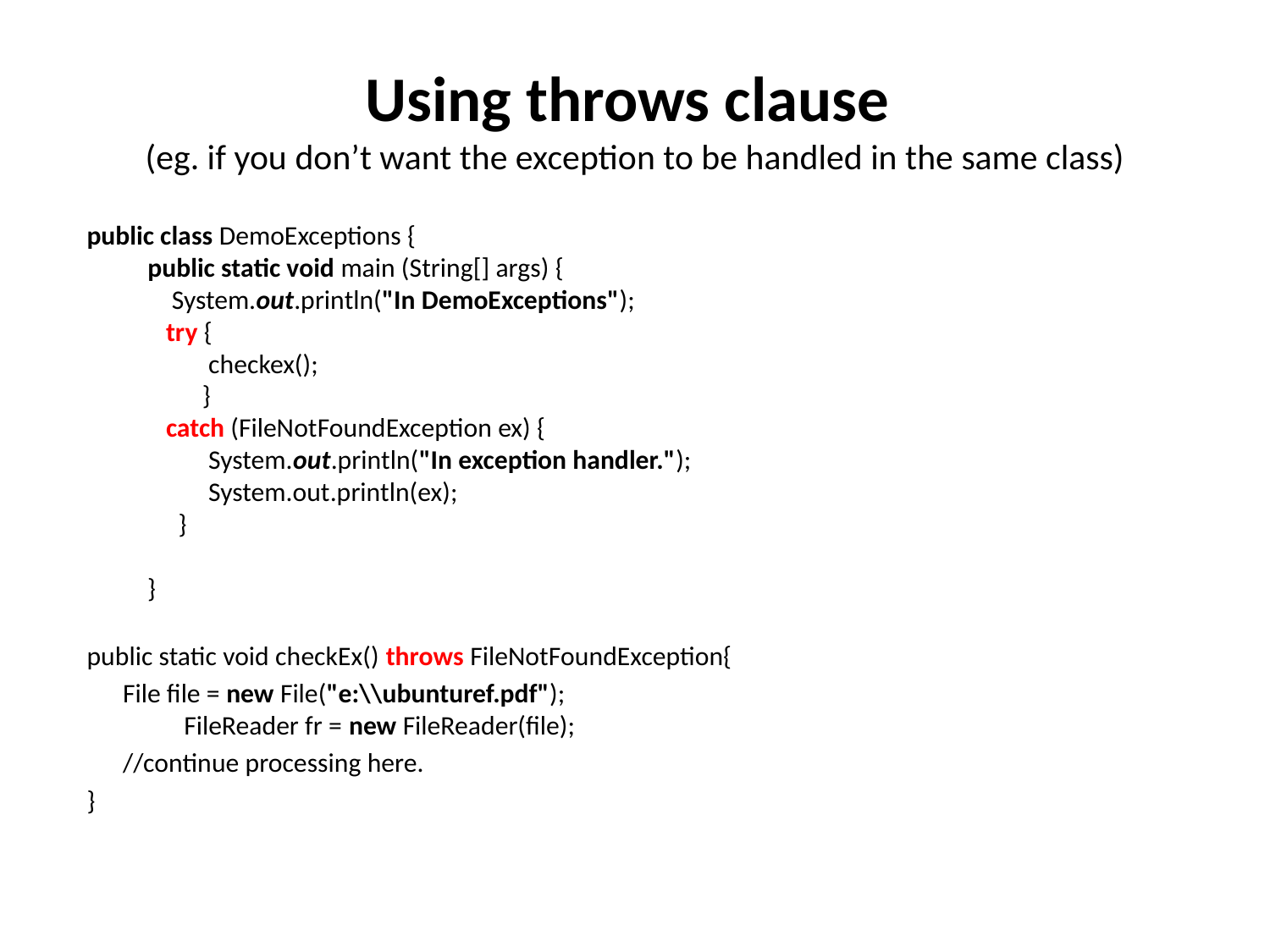

# Using throws clause (eg. if you don’t want the exception to be handled in the same class)
public class DemoExceptions {
    public static void main (String[] args) {
        System.out.println("In DemoExceptions");
       try {
              checkex();
             }
       catch (FileNotFoundException ex) {
              System.out.println("In exception handler.");
              System.out.println(ex);
         }
    }

public static void checkEx() throws FileNotFoundException{
		File file = new File("e:\\ubunturef.pdf");
          FileReader fr = new FileReader(file);
		//continue processing here.
}